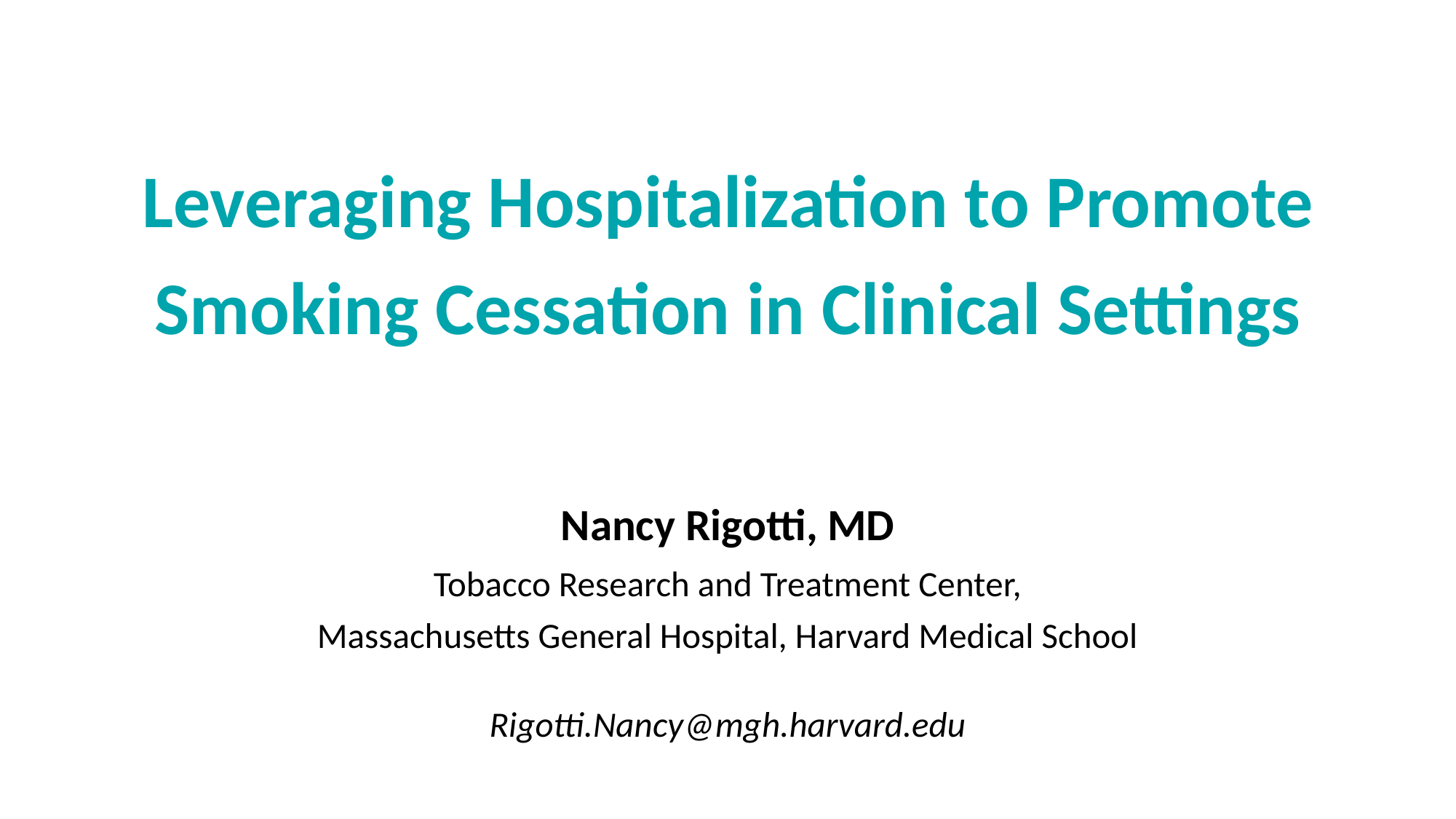

Leveraging Hospitalization to Promote Smoking Cessation in Clinical Settings
Nancy Rigotti, MD
Tobacco Research and Treatment Center,
Massachusetts General Hospital, Harvard Medical School
Rigotti.Nancy@mgh.harvard.edu
September 15 – 17, 2021